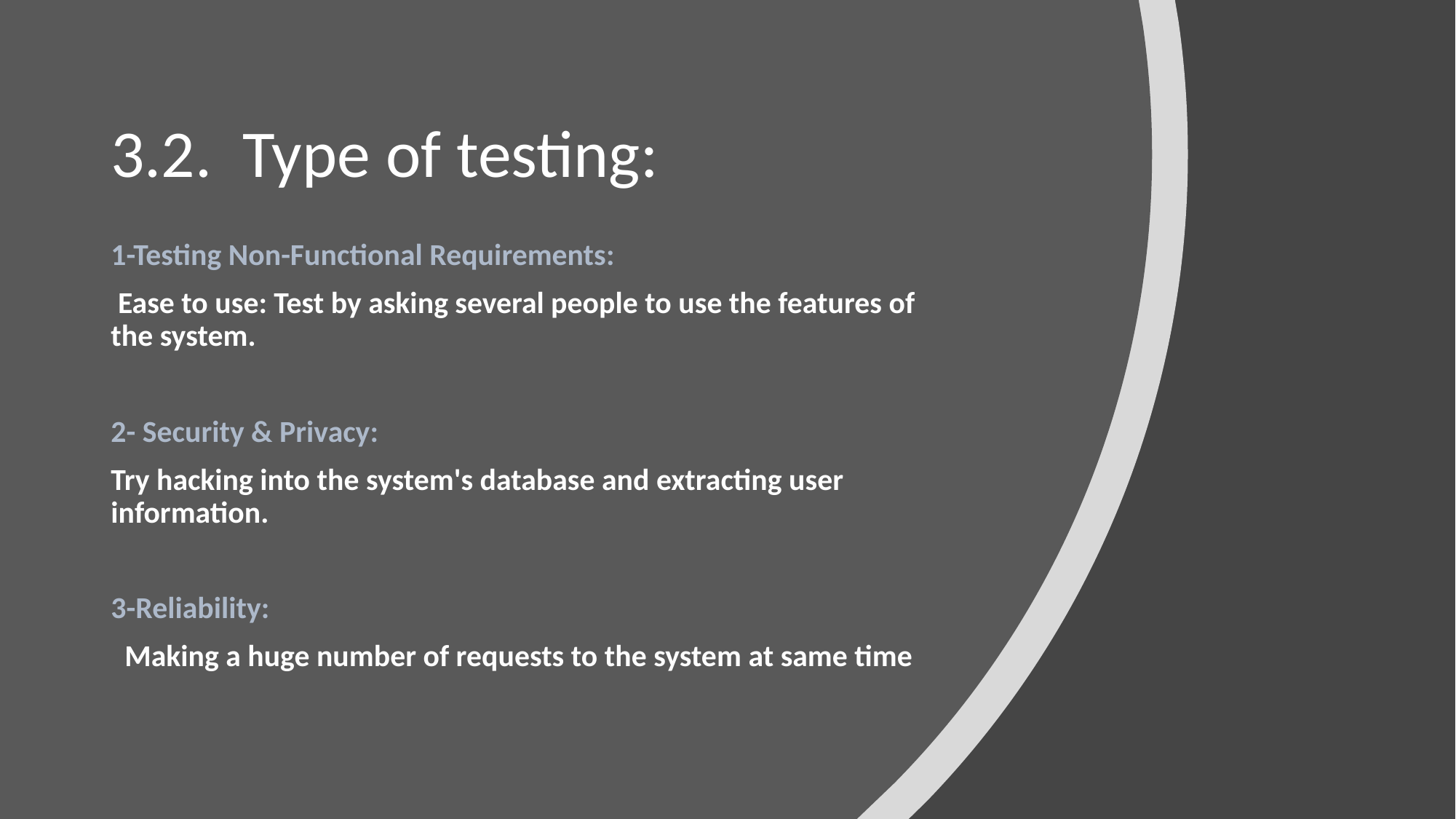

# 3.2.  Type of testing:
1-Testing Non-Functional Requirements:
 Ease to use: Test by asking several people to use the features of the system.

2- Security & Privacy:
Try hacking into the system's database and extracting user information.

3-Reliability:
  Making a huge number of requests to the system at same time